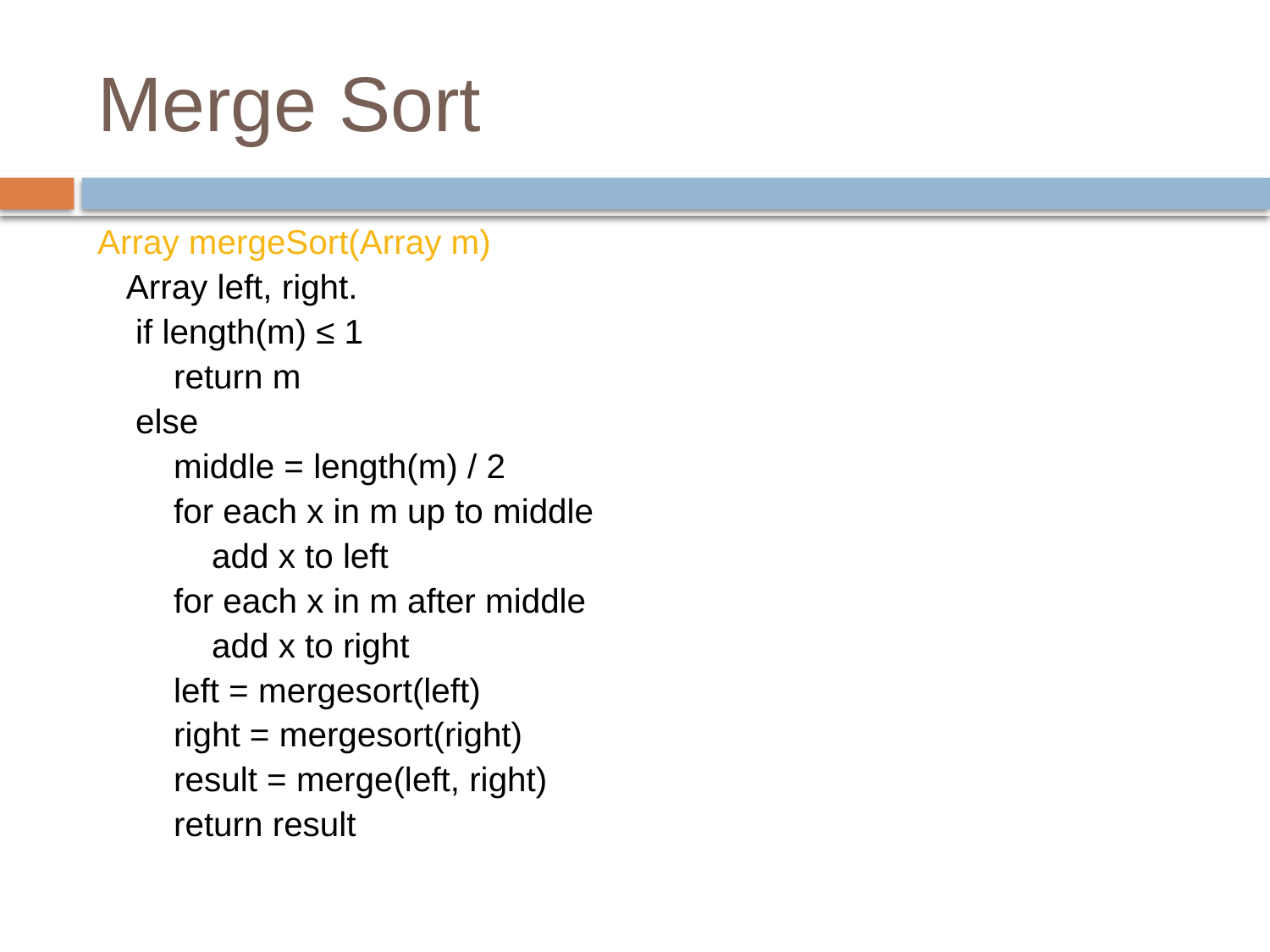

# Merge Sort
Array mergeSort(Array m)
   Array left, right.
    if length(m) ≤ 1
        return m
    else
        middle = length(m) / 2
        for each x in m up to middle
            add x to left
        for each x in m after middle
            add x to right
        left = mergesort(left)
        right = mergesort(right)
        result = merge(left, right)
        return result